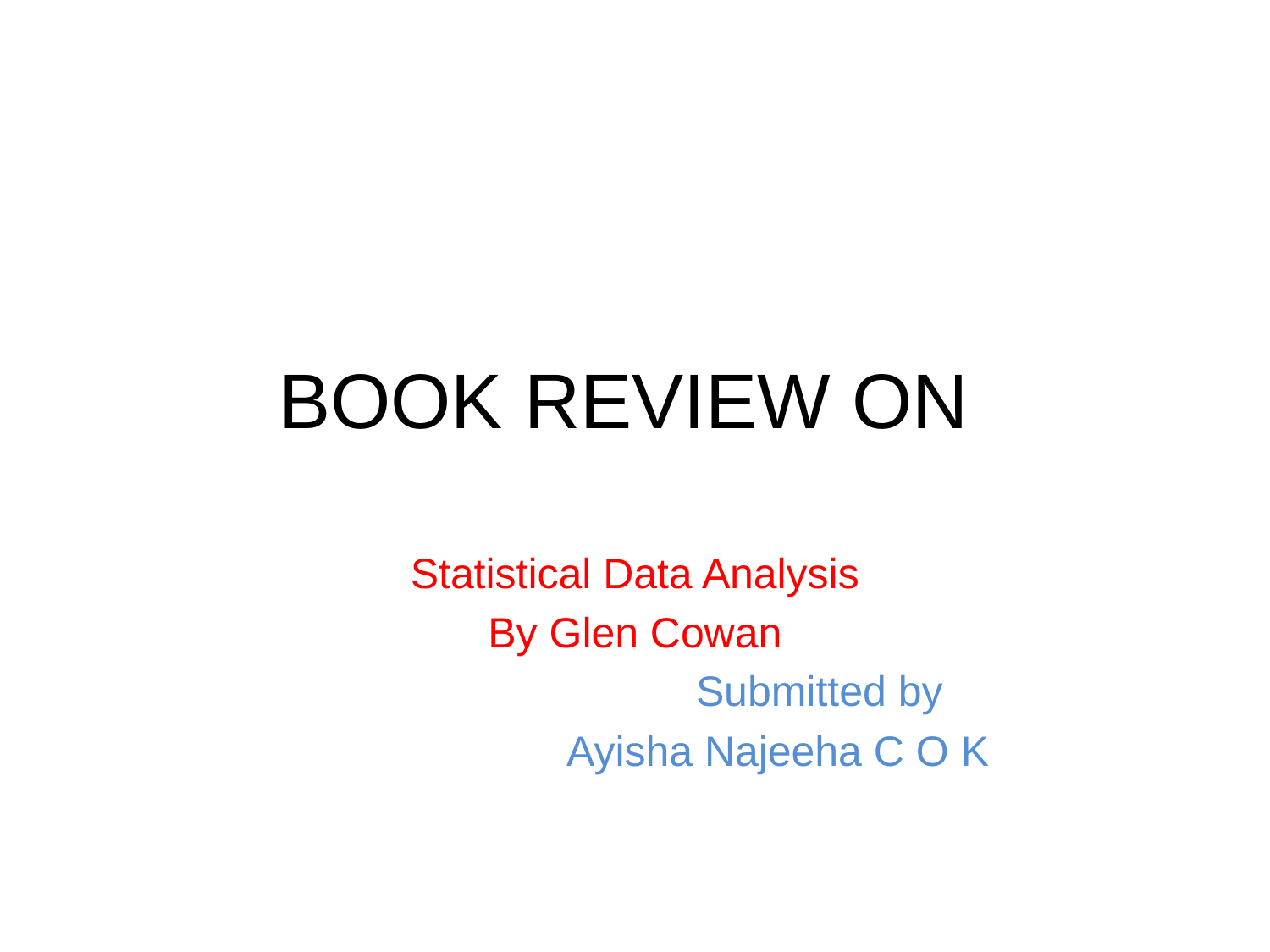

# BOOK REVIEW ON
Statistical Data Analysis
By Glen Cowan
				Submitted by
			Ayisha Najeeha C O K